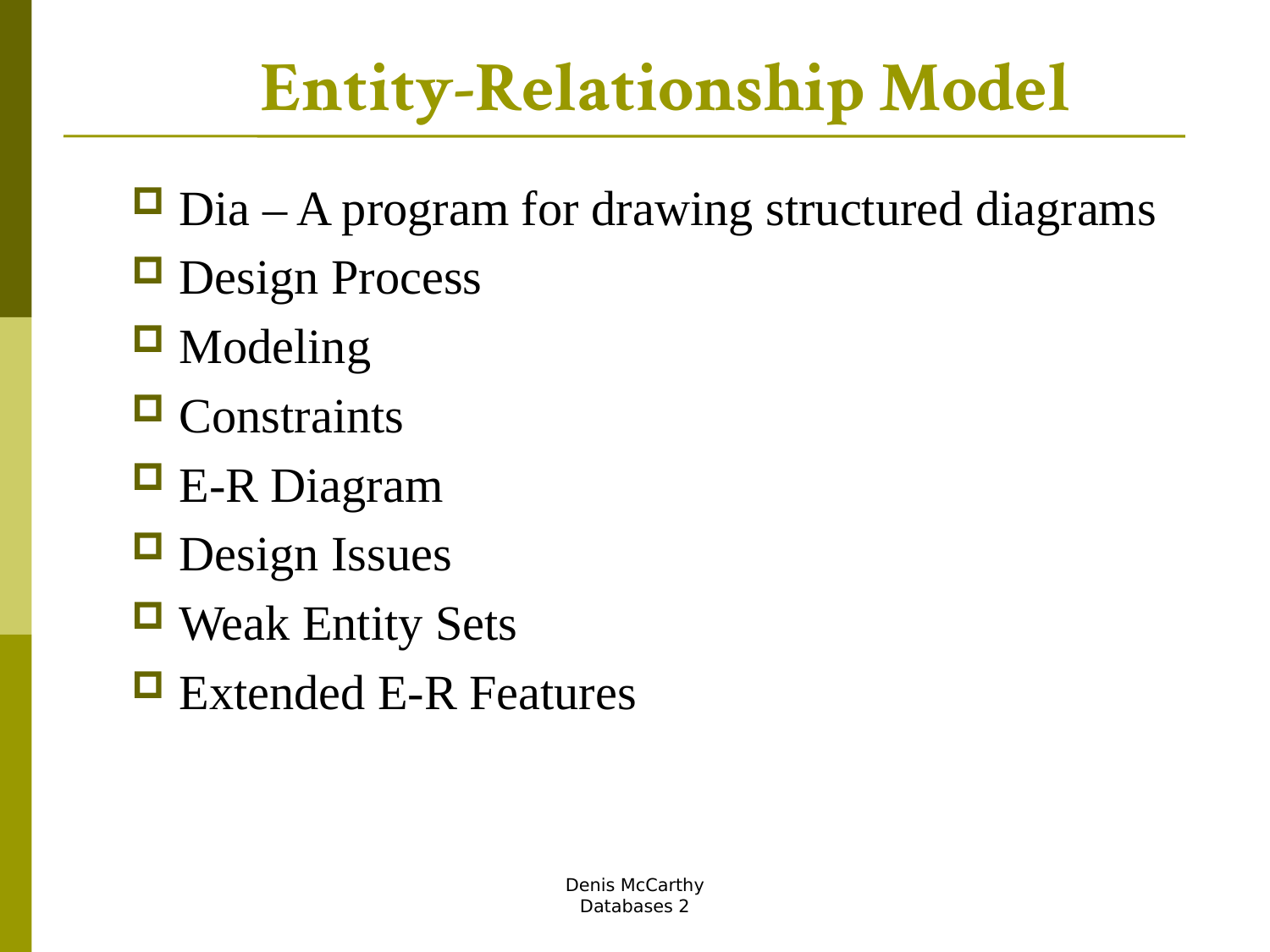

# Entity-Relationship Model
Dia – A program for drawing structured diagrams
Design Process
Modeling
Constraints
E-R Diagram
Design Issues
Weak Entity Sets
Extended E-R Features
Denis McCarthy
Databases 2